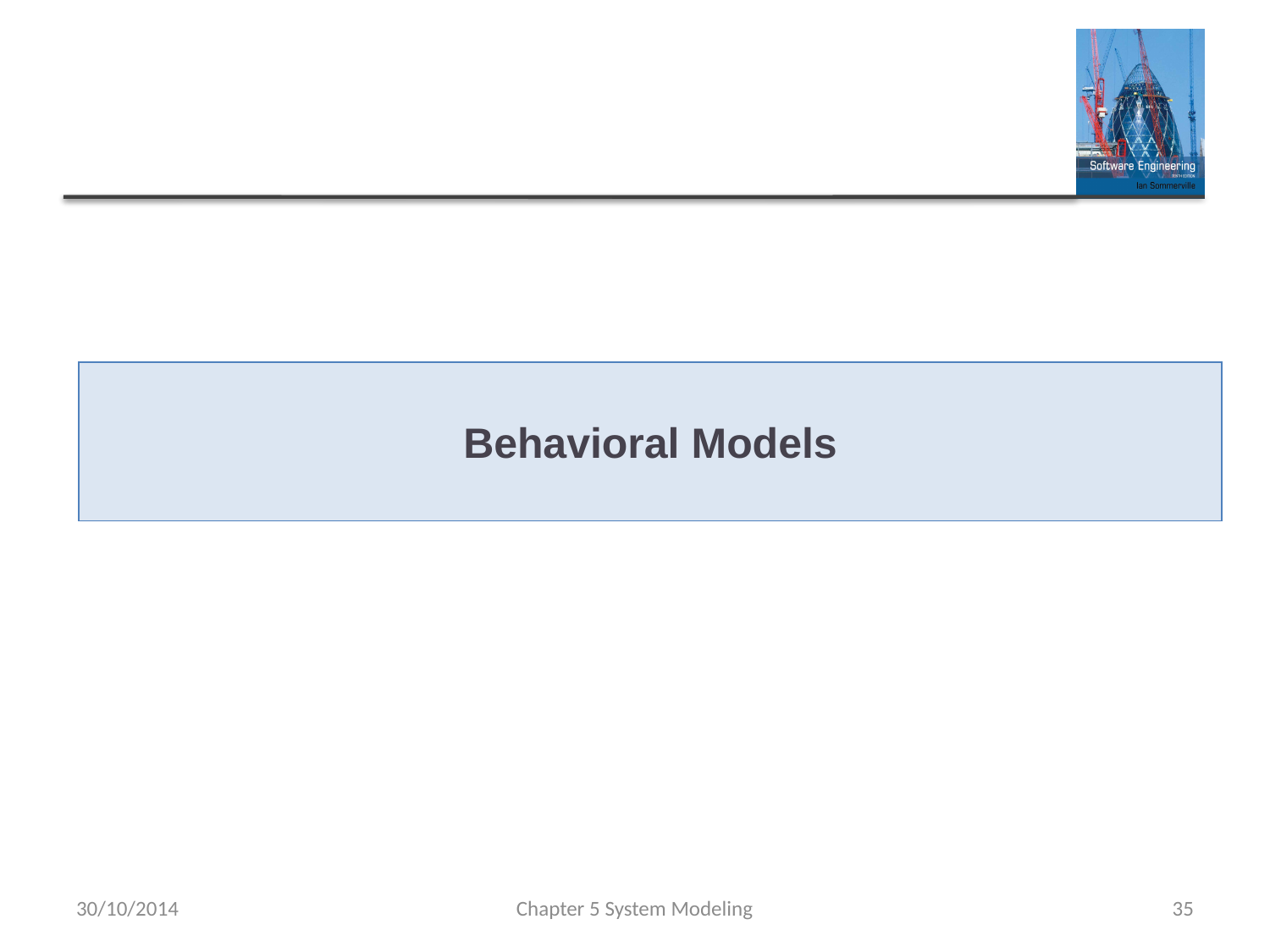

# Behavioral Models
30/10/2014
Chapter 5 System Modeling
35